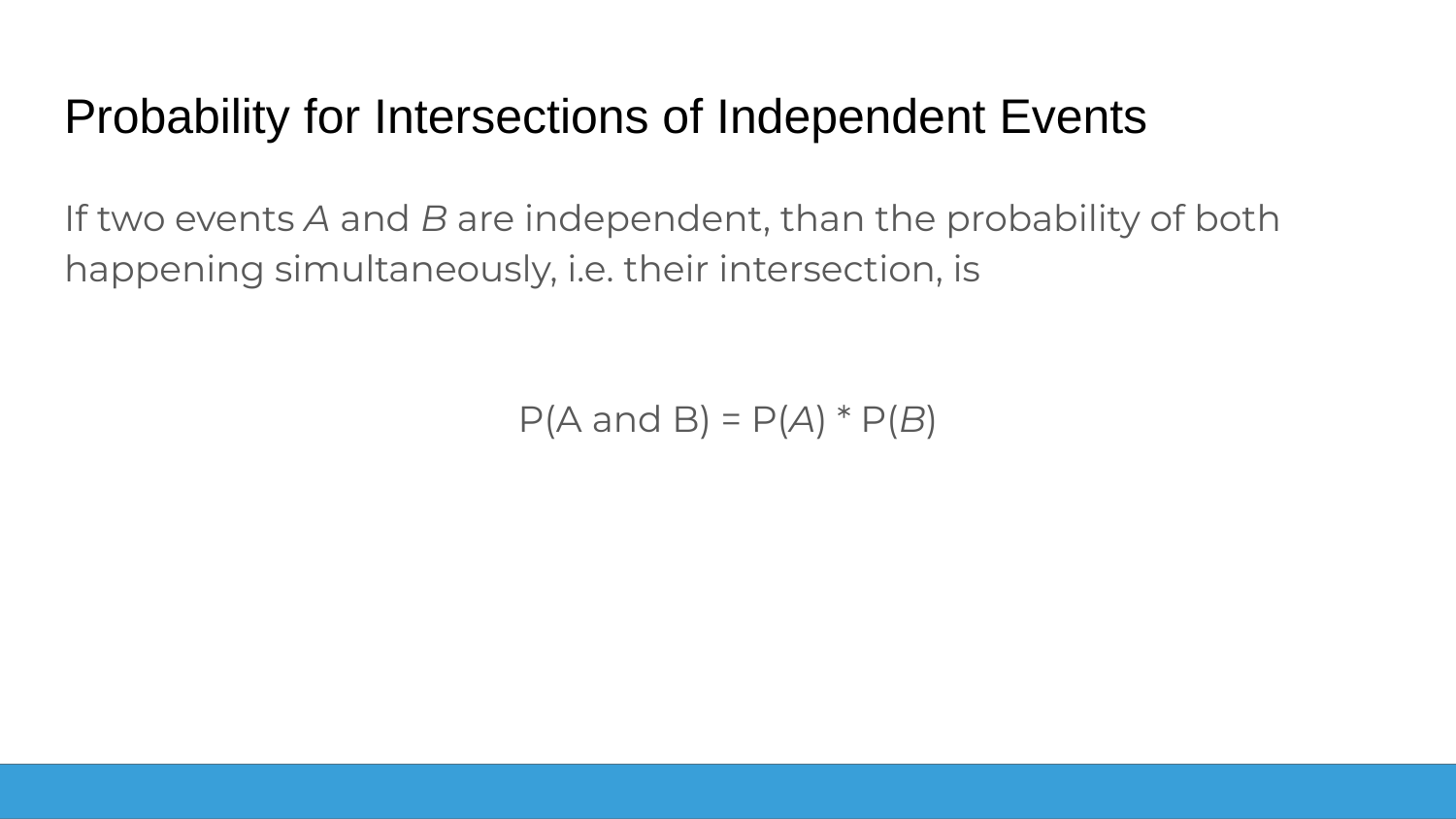

# Probability for Intersections of Independent Events
If two events A and B are independent, than the probability of both happening simultaneously, i.e. their intersection, is

P(A and B) = P(A) * P(B)